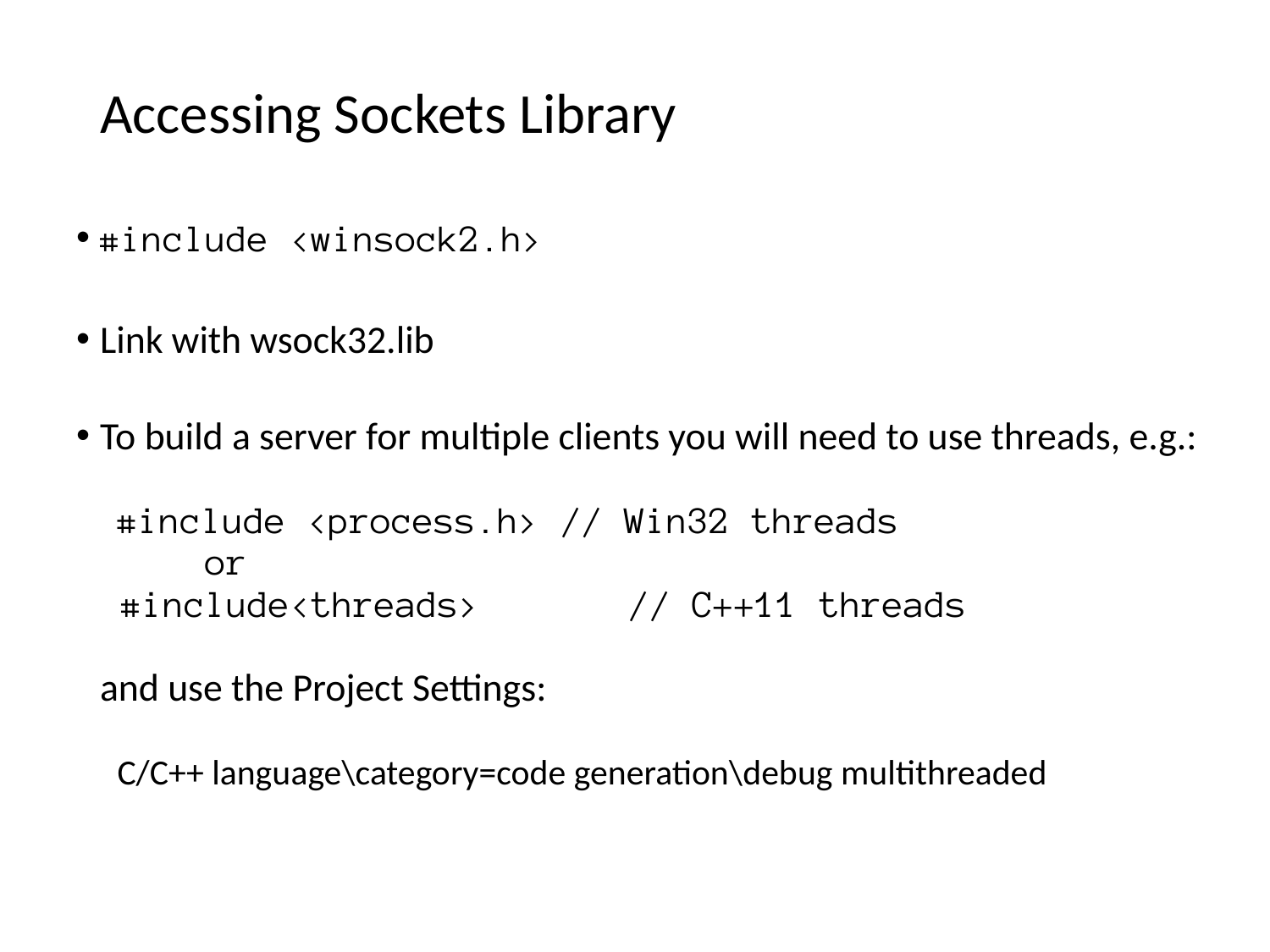

# Accessing Sockets Library
#include <winsock2.h>
Link with wsock32.lib
To build a server for multiple clients you will need to use threads, e.g.:
  #include <process.h> // Win32 threads
     or
 #include<threads>	 // C++11 threads
and use the Project Settings:
  C/C++ language\category=code generation\debug multithreaded